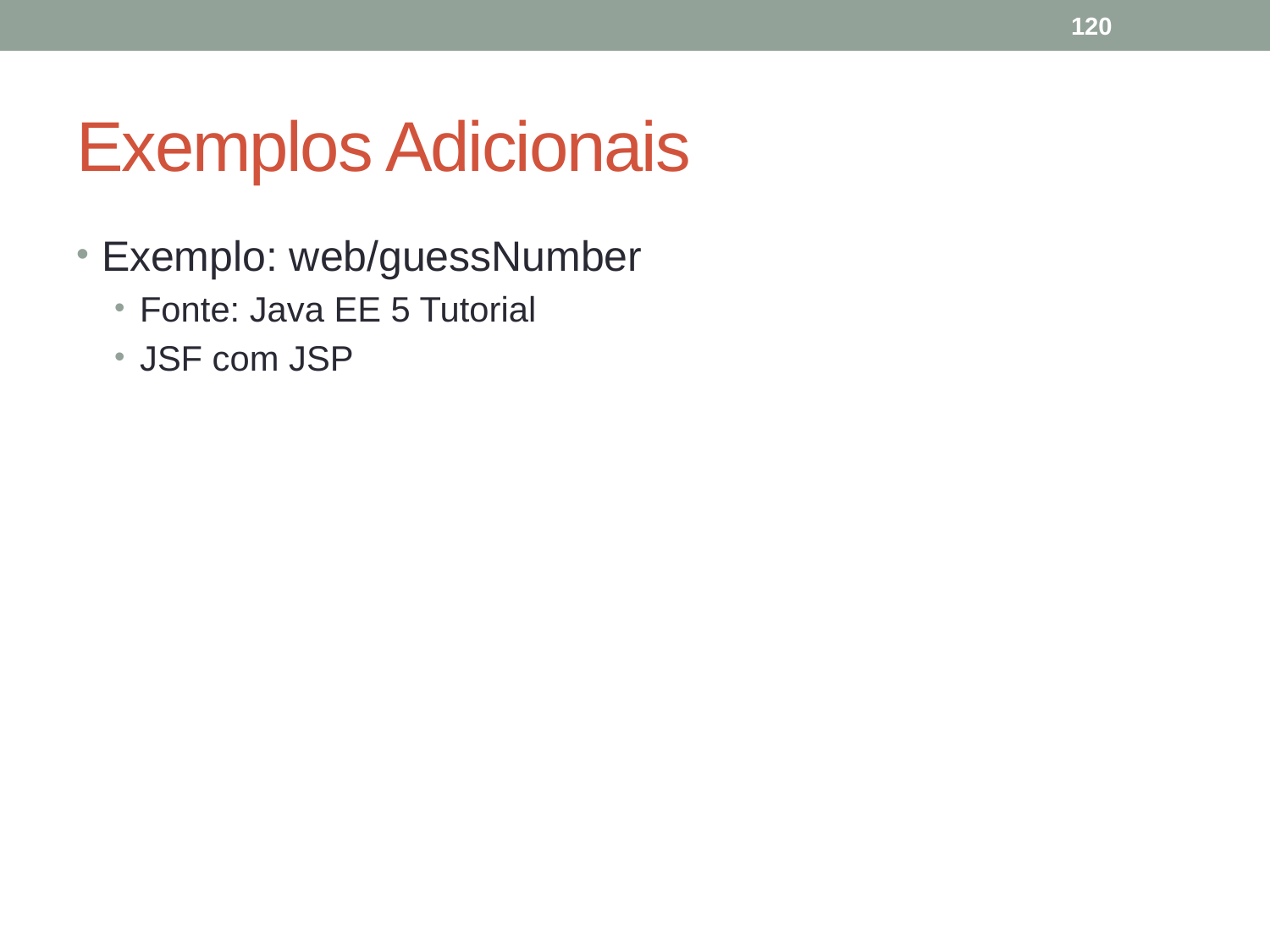

120
# Exemplos Adicionais
Exemplo: web/guessNumber
Fonte: Java EE 5 Tutorial
JSF com JSP